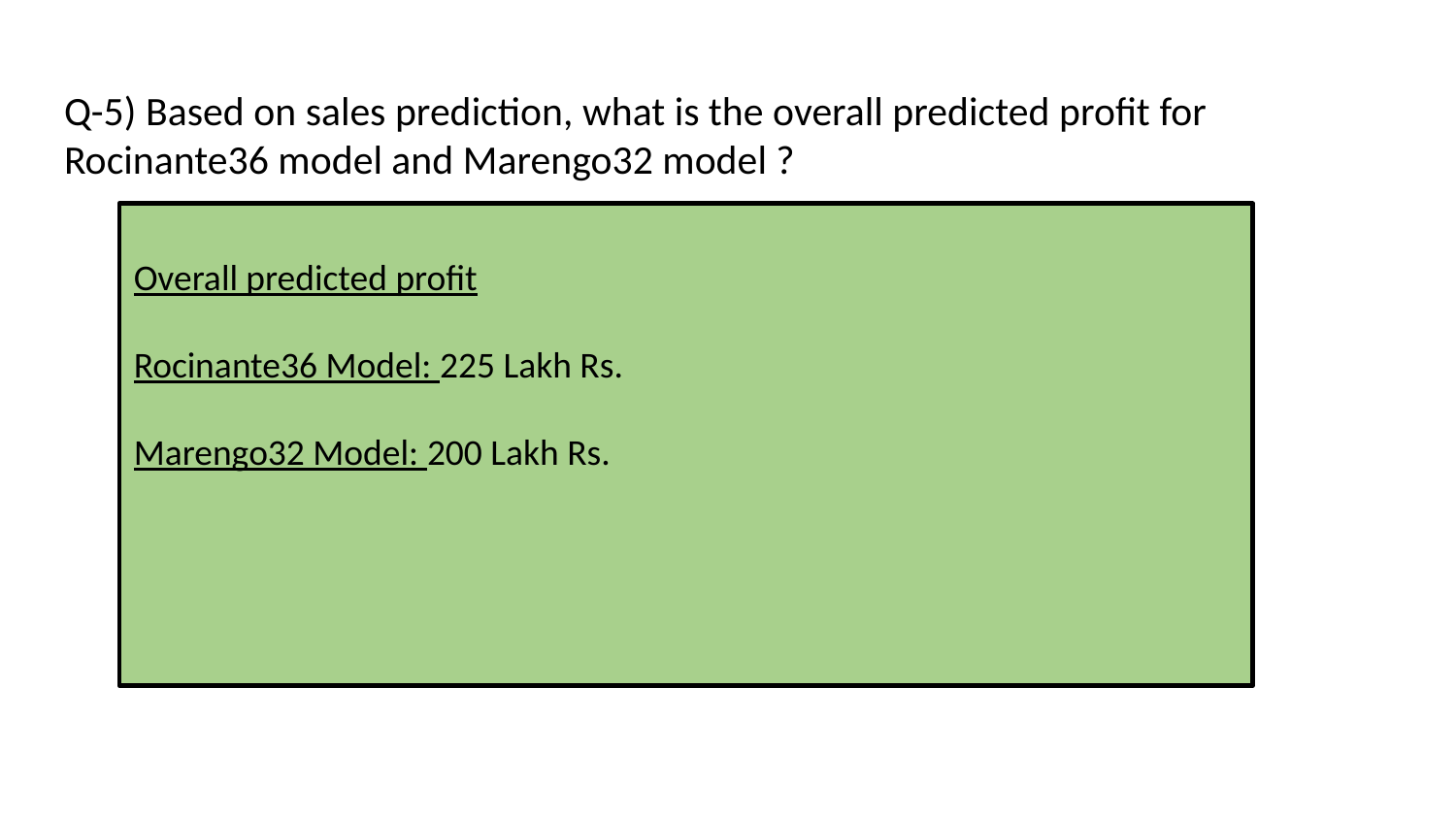

# Q-5) Based on sales prediction, what is the overall predicted profit for Rocinante36 model and Marengo32 model ?

Overall predicted profit

Rocinante36 Model: 225 Lakh Rs.

Marengo32 Model: 200 Lakh Rs.